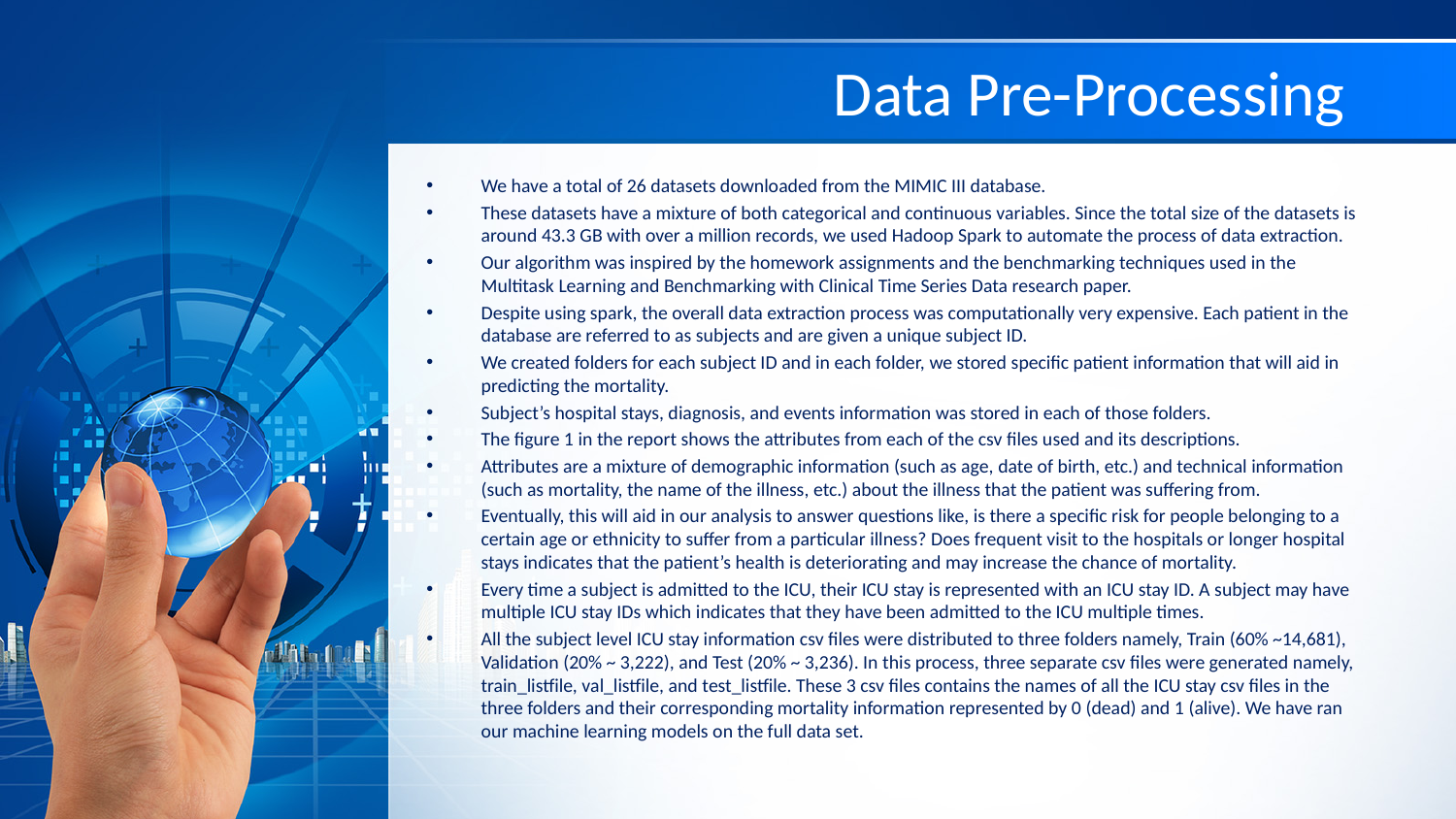

# Data Pre-Processing
We have a total of 26 datasets downloaded from the MIMIC III database.
These datasets have a mixture of both categorical and continuous variables. Since the total size of the datasets is around 43.3 GB with over a million records, we used Hadoop Spark to automate the process of data extraction.
Our algorithm was inspired by the homework assignments and the benchmarking techniques used in the Multitask Learning and Benchmarking with Clinical Time Series Data research paper.
Despite using spark, the overall data extraction process was computationally very expensive. Each patient in the database are referred to as subjects and are given a unique subject ID.
We created folders for each subject ID and in each folder, we stored specific patient information that will aid in predicting the mortality.
Subject’s hospital stays, diagnosis, and events information was stored in each of those folders.
The figure 1 in the report shows the attributes from each of the csv files used and its descriptions.
Attributes are a mixture of demographic information (such as age, date of birth, etc.) and technical information (such as mortality, the name of the illness, etc.) about the illness that the patient was suffering from.
Eventually, this will aid in our analysis to answer questions like, is there a specific risk for people belonging to a certain age or ethnicity to suffer from a particular illness? Does frequent visit to the hospitals or longer hospital stays indicates that the patient’s health is deteriorating and may increase the chance of mortality.
Every time a subject is admitted to the ICU, their ICU stay is represented with an ICU stay ID. A subject may have multiple ICU stay IDs which indicates that they have been admitted to the ICU multiple times.
All the subject level ICU stay information csv files were distributed to three folders namely, Train (60% ~14,681), Validation (20% ~ 3,222), and Test (20% ~ 3,236). In this process, three separate csv files were generated namely, train_listfile, val_listfile, and test_listfile. These 3 csv files contains the names of all the ICU stay csv files in the three folders and their corresponding mortality information represented by 0 (dead) and 1 (alive). We have ran our machine learning models on the full data set.